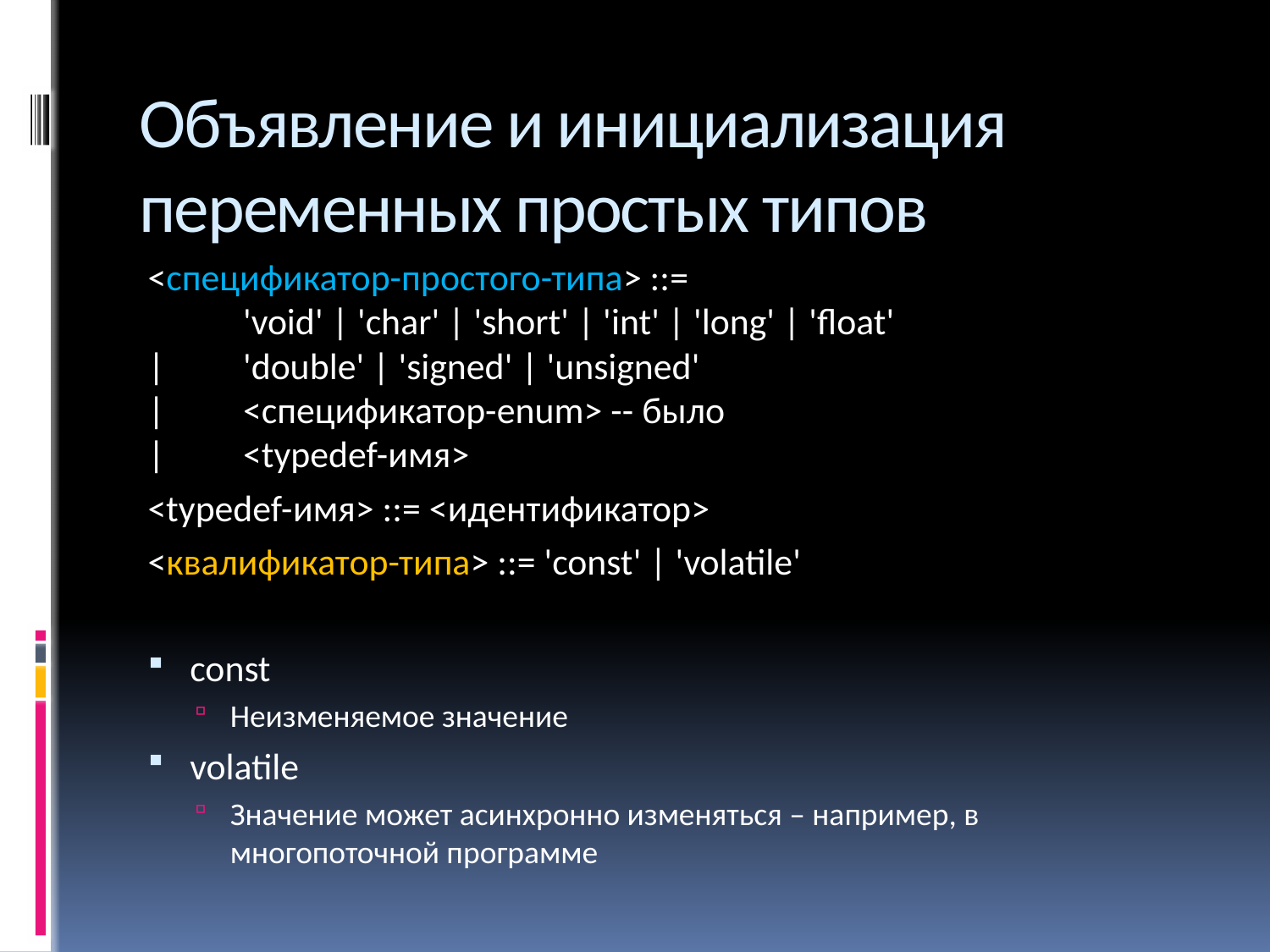

# Объявление и инициализация переменных простых типов
<спецификатор-простого-типа> ::=
	'void' | 'char' | 'short' | 'int' | 'long' | 'float'
|	'double' | 'signed' | 'unsigned'
| 	<спецификатор-enum> -- было
| 	<typedef-имя>
<typedef-имя> ::= <идентификатор>
<квалификатор-типа> ::= 'const' | 'volatile'

const
Неизменяемое значение
volatile
Значение может асинхронно изменяться – например, в многопоточной программе